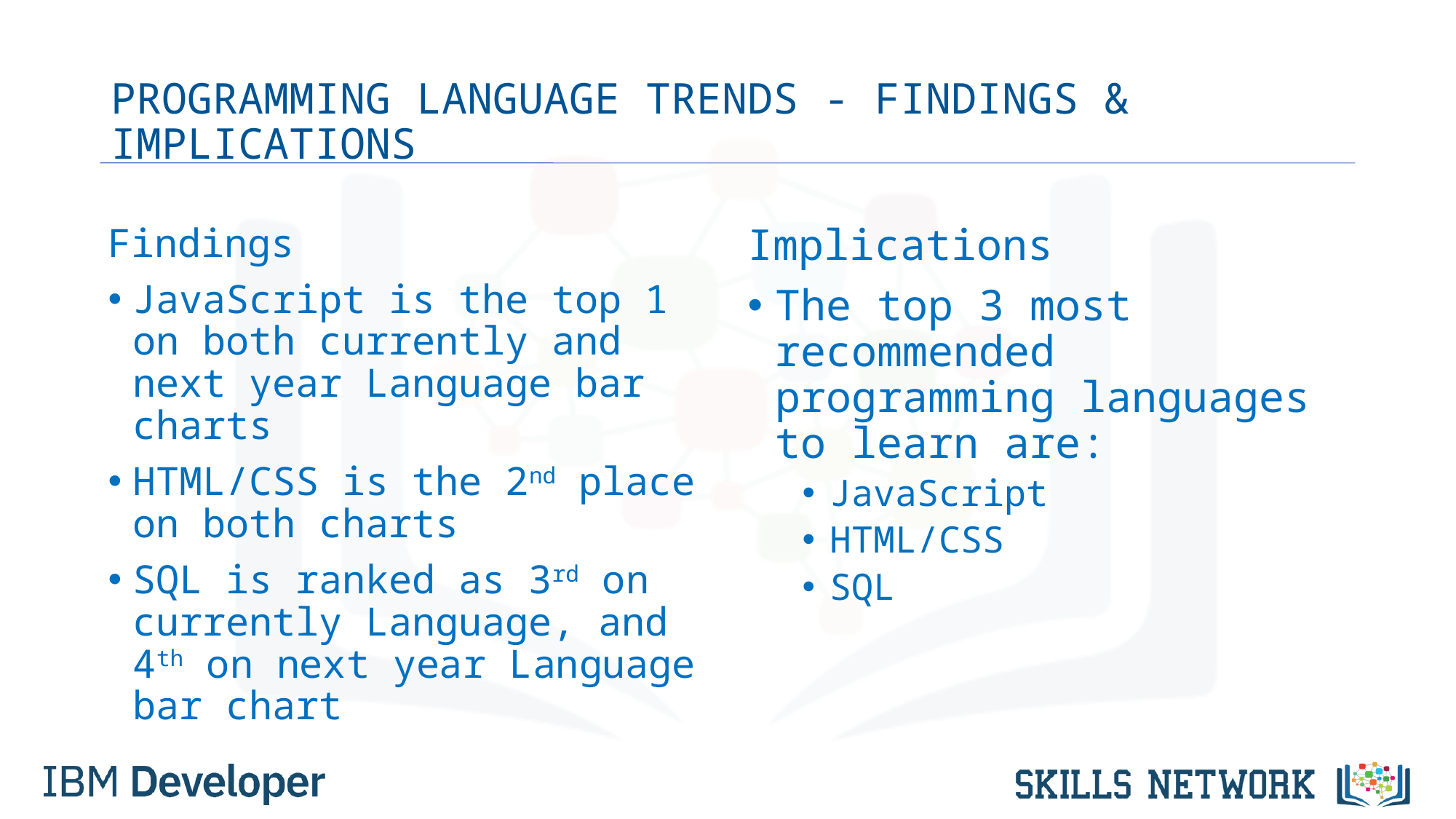

# PROGRAMMING LANGUAGE TRENDS - FINDINGS & IMPLICATIONS
Findings
JavaScript is the top 1 on both currently and next year Language bar charts
HTML/CSS is the 2nd place on both charts
SQL is ranked as 3rd on currently Language, and 4th on next year Language bar chart
Implications
The top 3 most recommended programming languages to learn are:
JavaScript
HTML/CSS
SQL